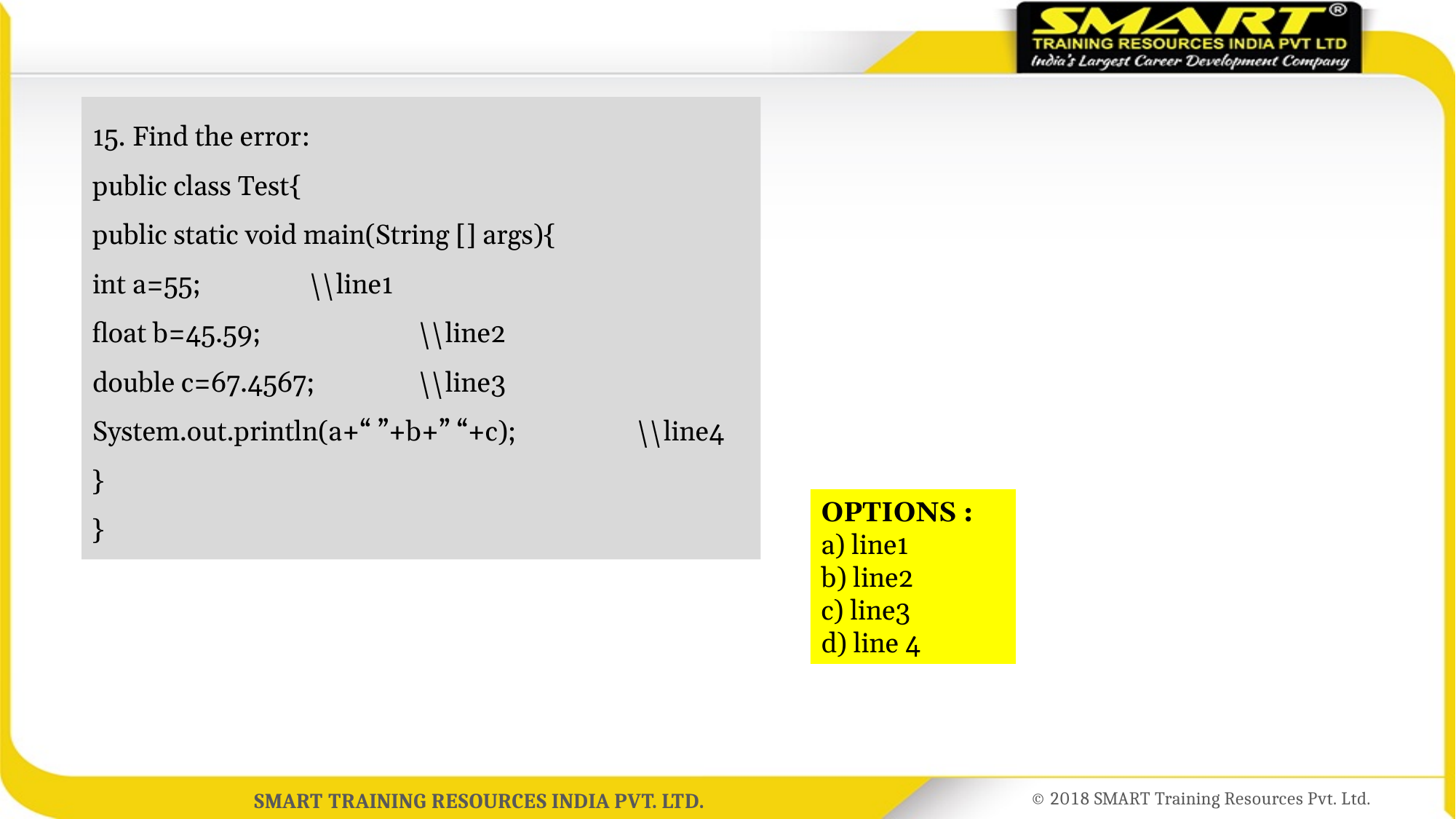

15. Find the error:
public class Test{
public static void main(String [] args){
int a=55;		\\line1
float b=45.59;		\\line2
double c=67.4567;	\\line3
System.out.println(a+“ ”+b+” “+c);		\\line4
}
}

OPTIONS :
a) line1
b) line2
c) line3
d) line 4